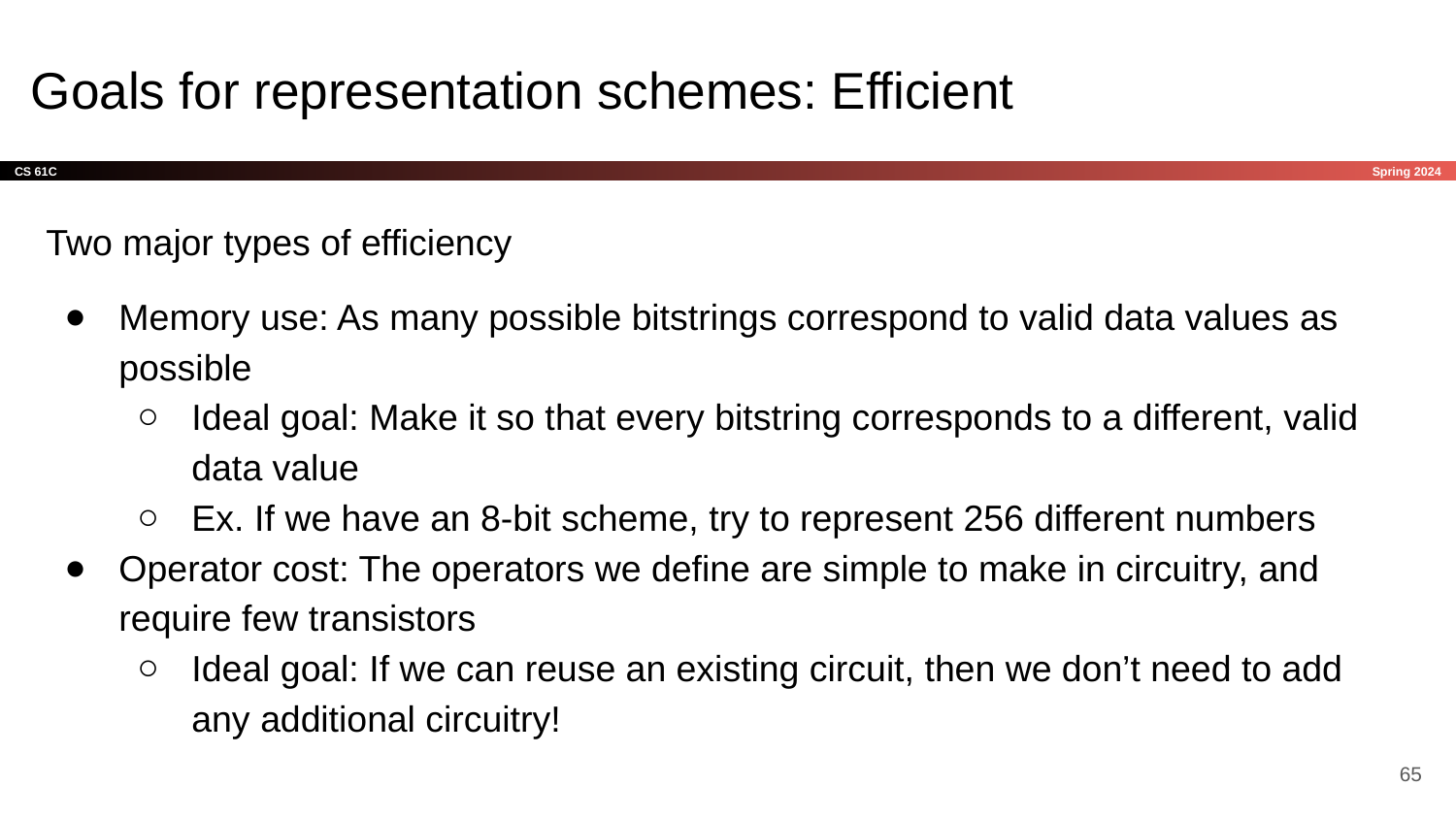

# Goals for representation schemes: Efficient
Two major types of efficiency
Memory use: As many possible bitstrings correspond to valid data values as possible
Ideal goal: Make it so that every bitstring corresponds to a different, valid data value
Ex. If we have an 8-bit scheme, try to represent 256 different numbers
Operator cost: The operators we define are simple to make in circuitry, and require few transistors
Ideal goal: If we can reuse an existing circuit, then we don’t need to add any additional circuitry!
65